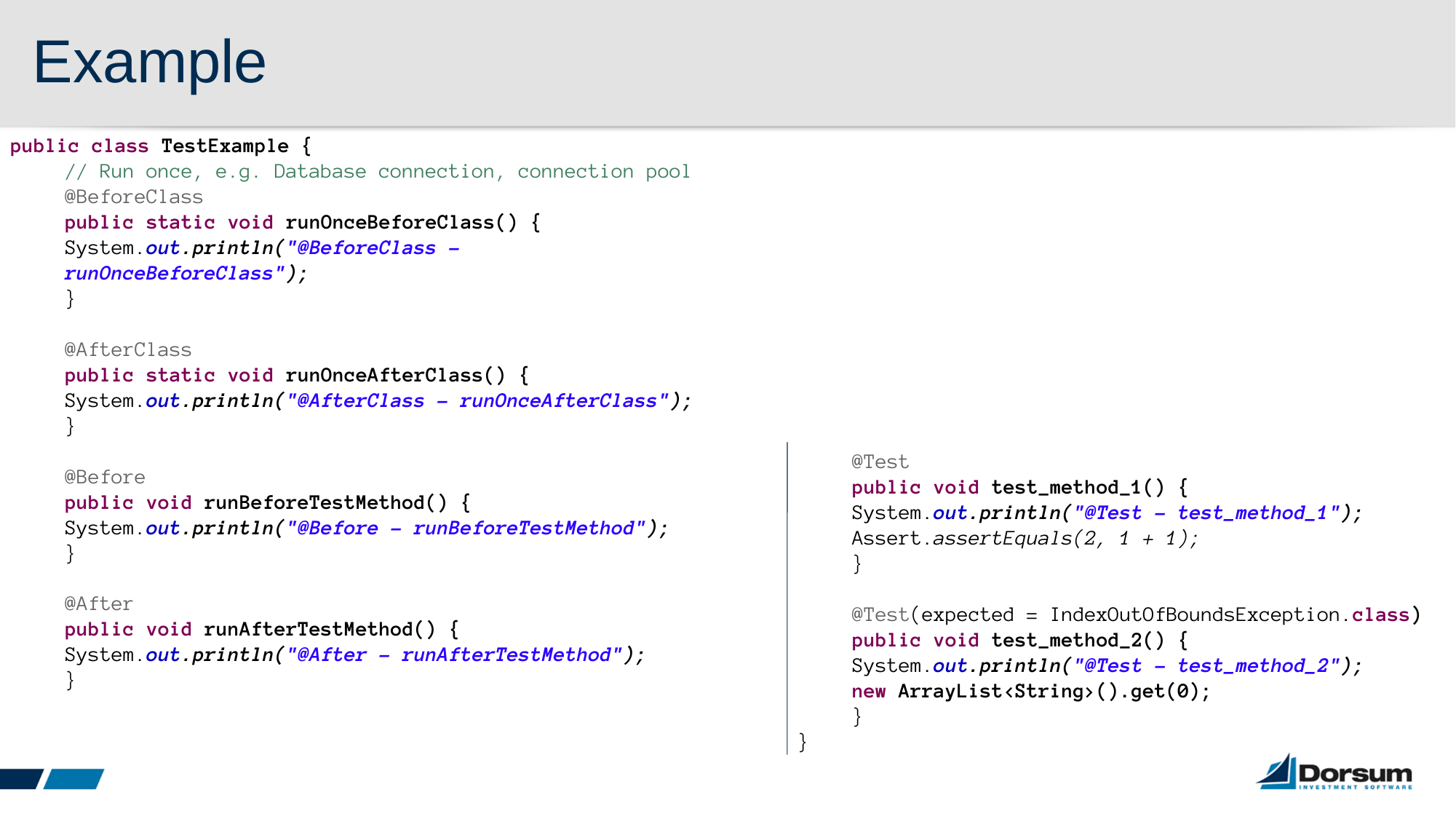

# Example
public class TestExample {
// Run once, e.g. Database connection, connection pool
@BeforeClass
public static void runOnceBeforeClass() {
System.out.println("@BeforeClass - runOnceBeforeClass");
}

@AfterClass
public static void runOnceAfterClass() {
System.out.println("@AfterClass - runOnceAfterClass");
}

@Before
public void runBeforeTestMethod() {
System.out.println("@Before - runBeforeTestMethod");
}

@After
public void runAfterTestMethod() {
System.out.println("@After - runAfterTestMethod");
}

@Test
public void test_method_1() {
System.out.println("@Test - test_method_1");
Assert.assertEquals(2, 1 + 1);
}

@Test(expected = IndexOutOfBoundsException.class)
public void test_method_2() {
System.out.println("@Test - test_method_2");
new ArrayList<String>().get(0);
}
}